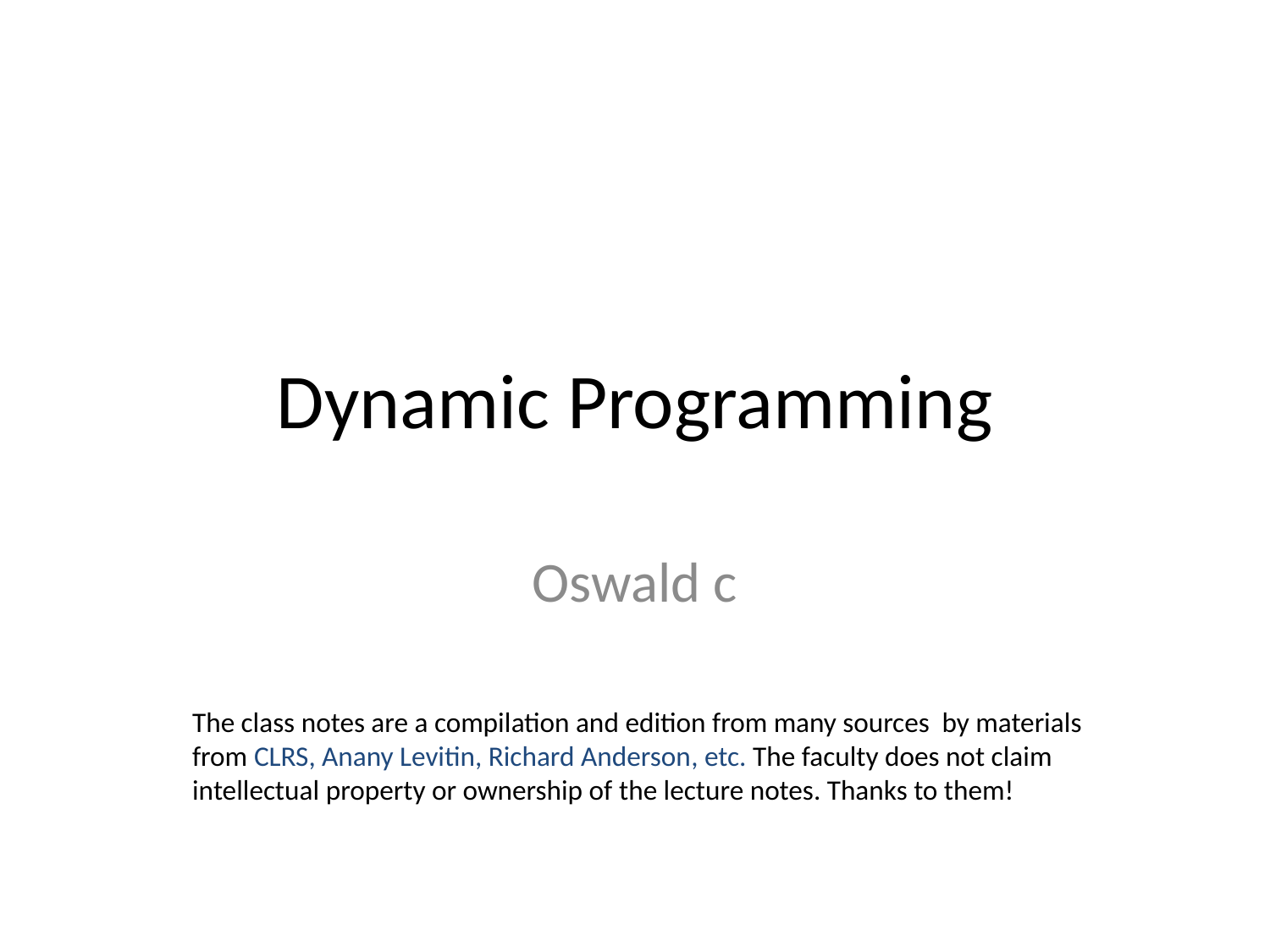

# Dynamic Programming
Oswald c
The class notes are a compilation and edition from many sources  by materials from CLRS, Anany Levitin, Richard Anderson, etc. The faculty does not claim intellectual property or ownership of the lecture notes. Thanks to them!